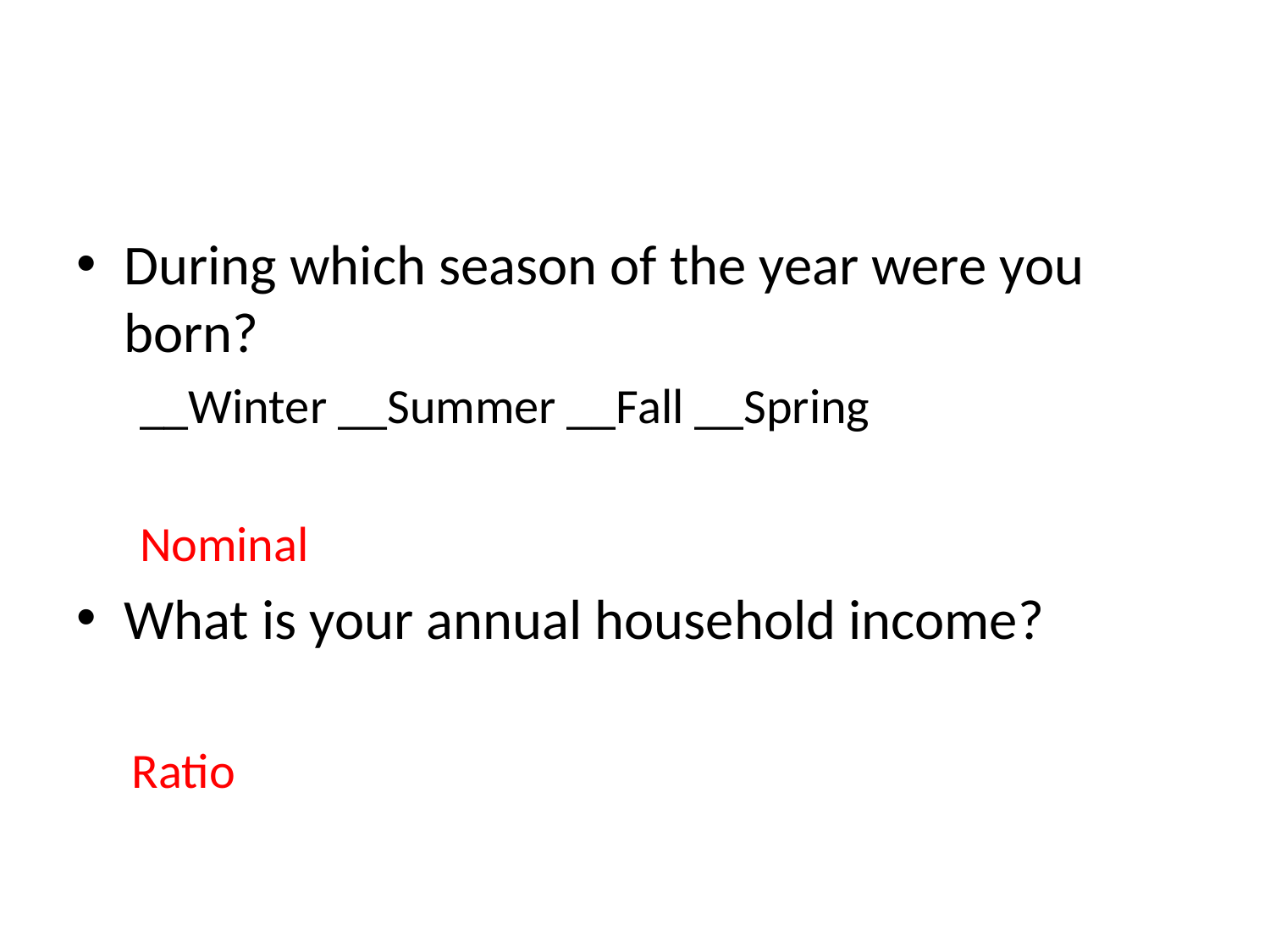

#
During which season of the year were you born?
__Winter __Summer __Fall __Spring

Nominal
What is your annual household income?

Ratio